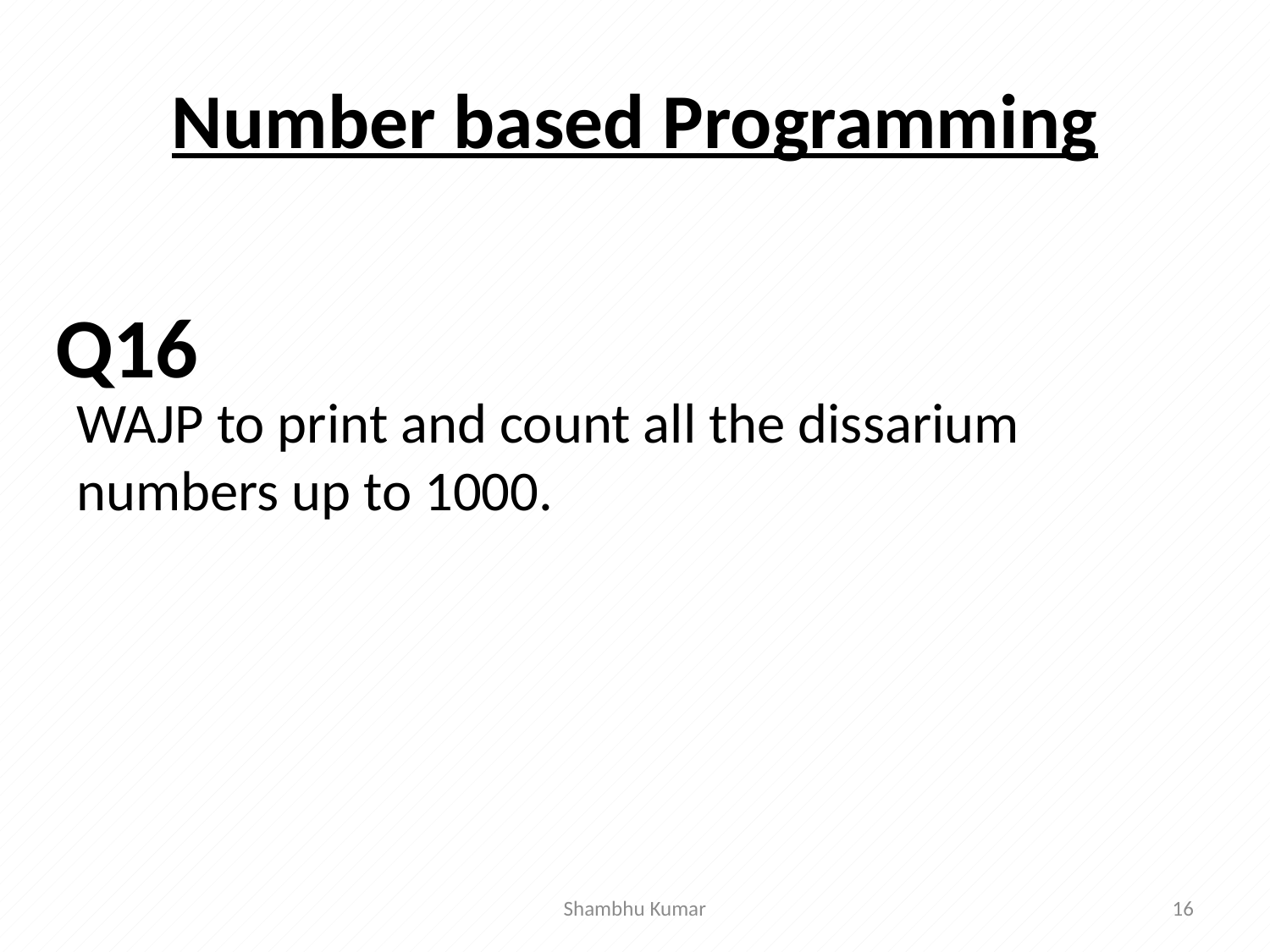

# Number based Programming

WAJP to print and count all the dissarium numbers up to 1000.

Q16
Shambhu Kumar
16